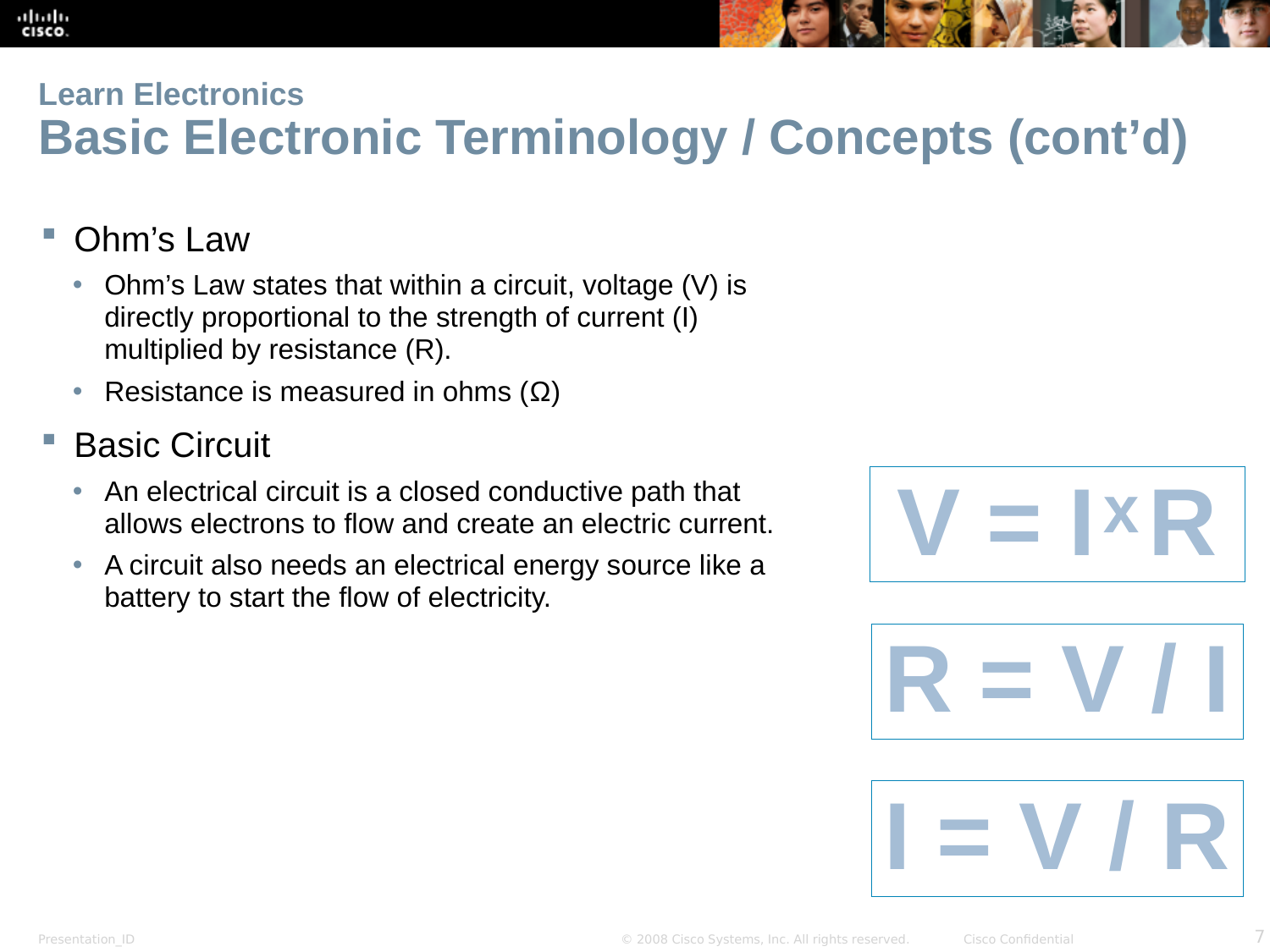

# Learn Electronics Basic Electronic Terminology / Concepts (cont’d)
Ohm’s Law
Ohm’s Law states that within a circuit, voltage (V) is directly proportional to the strength of current (I) multiplied by resistance (R).
Resistance is measured in ohms (Ω)
Basic Circuit
An electrical circuit is a closed conductive path that allows electrons to flow and create an electric current.
A circuit also needs an electrical energy source like a battery to start the flow of electricity.
V = I ͯ R
R = V / I
I = V / R